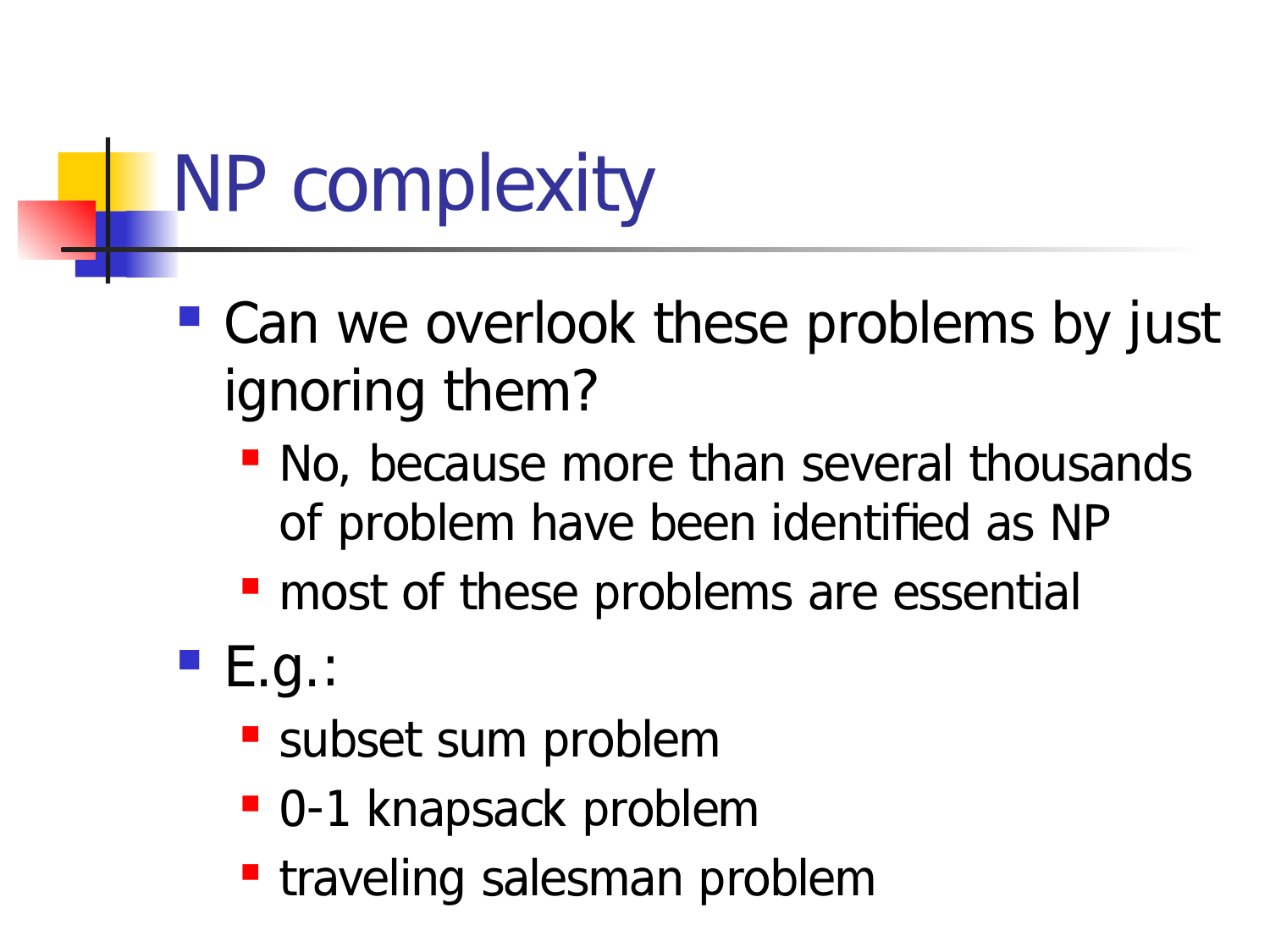

# NP complexity
Can we overlook these problems by just ignoring them?
No, because more than several thousands of problem have been identified as NP
most of these problems are essential
E.g.:
subset sum problem
0-1 knapsack problem
traveling salesman problem